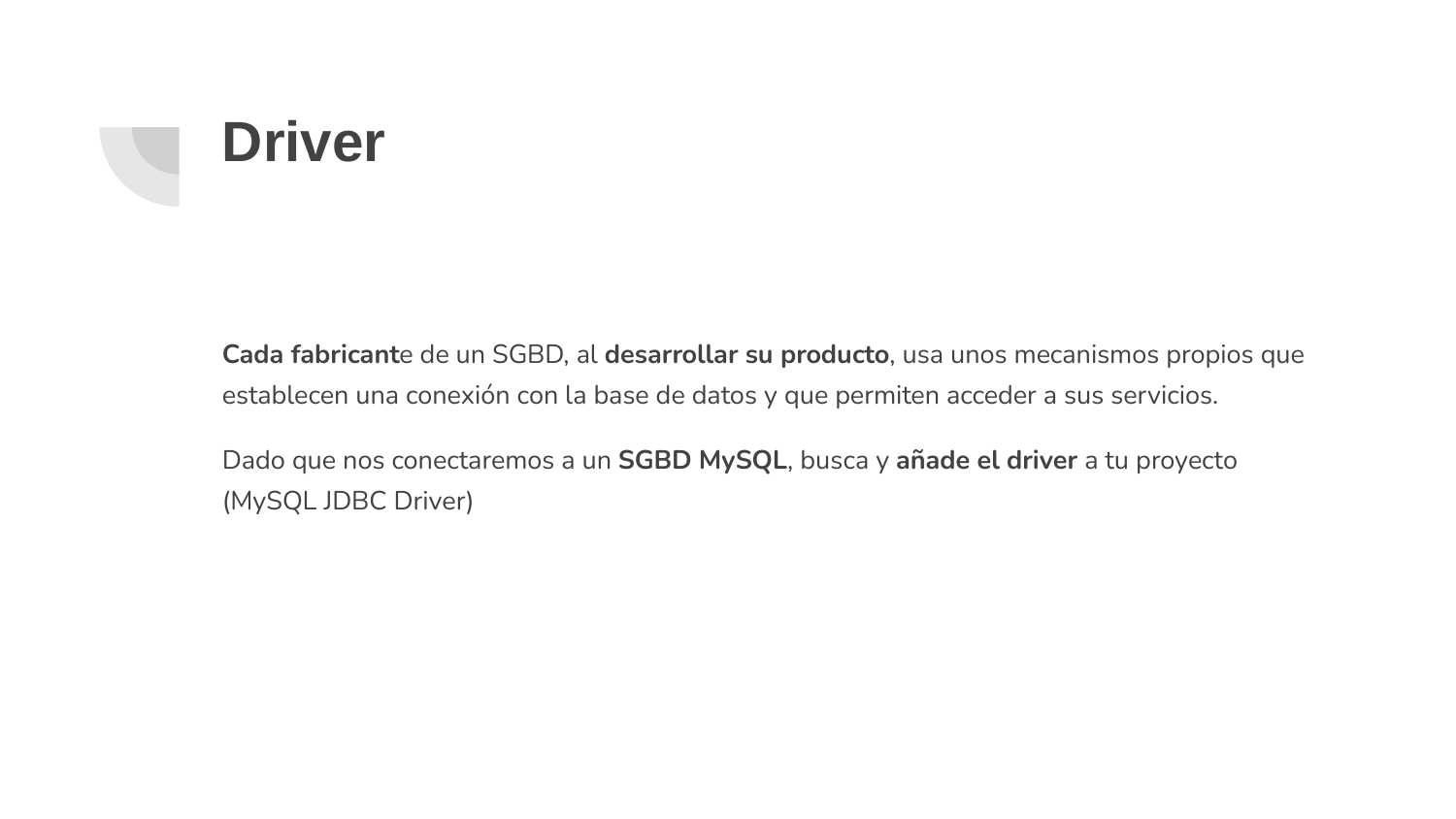

# Driver
Cada fabricante de un SGBD, al desarrollar su producto, usa unos mecanismos propios que establecen una conexión con la base de datos y que permiten acceder a sus servicios.
Dado que nos conectaremos a un SGBD MySQL, busca y añade el driver a tu proyecto (MySQL JDBC Driver)